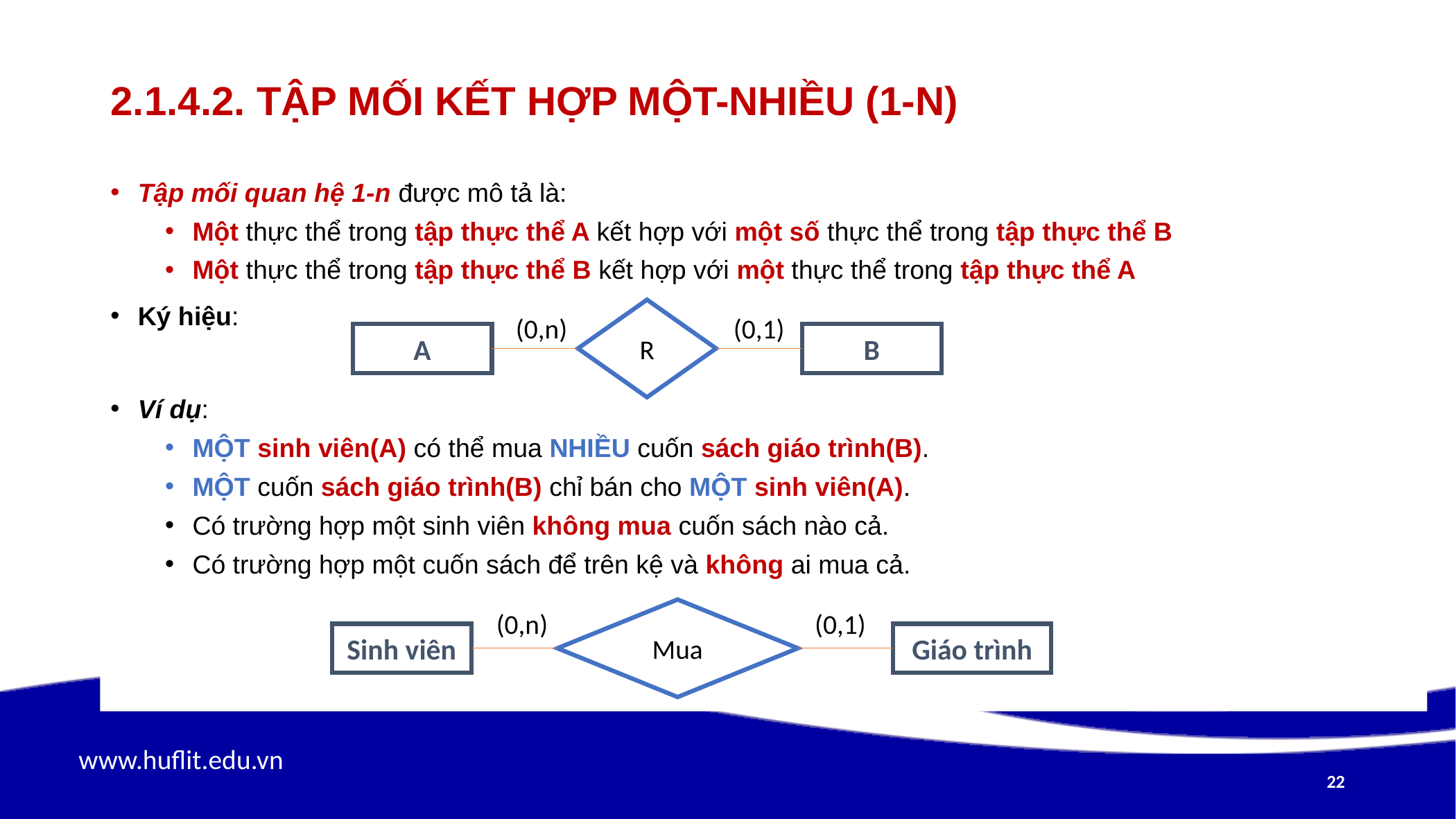

# 2.1.4.2. tập Mối kết hợp MỘT-Nhiều (1-n)
Tập mối quan hệ 1-n được mô tả là:
Một thực thể trong tập thực thể A kết hợp với một số thực thể trong tập thực thể B
Một thực thể trong tập thực thể B kết hợp với một thực thể trong tập thực thể A
Ký hiệu:

Ví dụ:
Một sinh viên(A) có thể mua nhiều cuốn sách giáo trình(B).
Một cuốn sách giáo trình(B) chỉ bán cho một sinh viên(A).
Có trường hợp một sinh viên không mua cuốn sách nào cả.
Có trường hợp một cuốn sách để trên kệ và không ai mua cả.

R
A
B
(0,n)
(0,1)
Mua
Sinh viên
Giáo trình
(0,n)
(0,1)
22